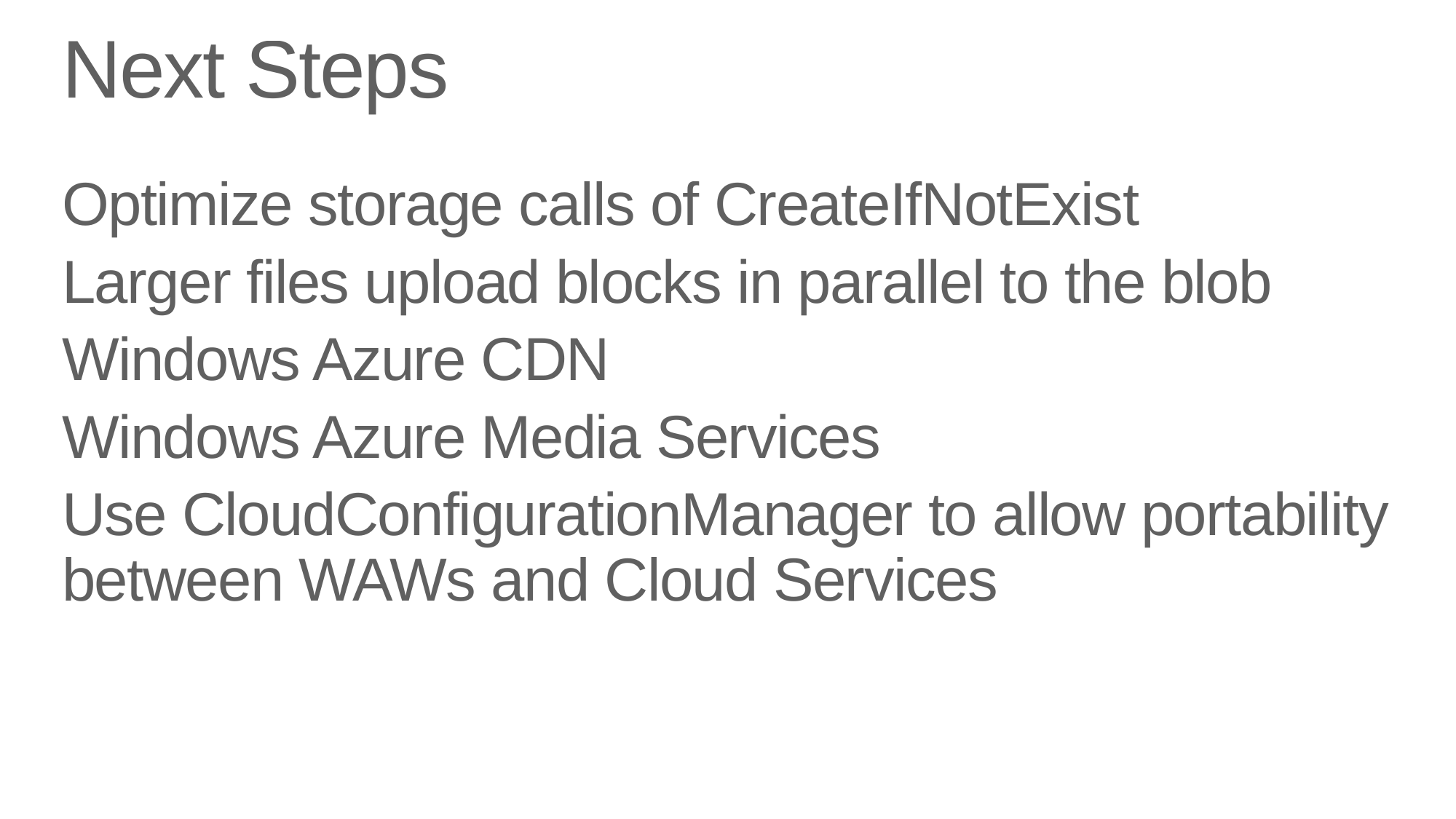

# Next Steps
Optimize storage calls of CreateIfNotExist
Larger files upload blocks in parallel to the blob
Windows Azure CDN
Windows Azure Media Services
Use CloudConfigurationManager to allow portability between WAWs and Cloud Services